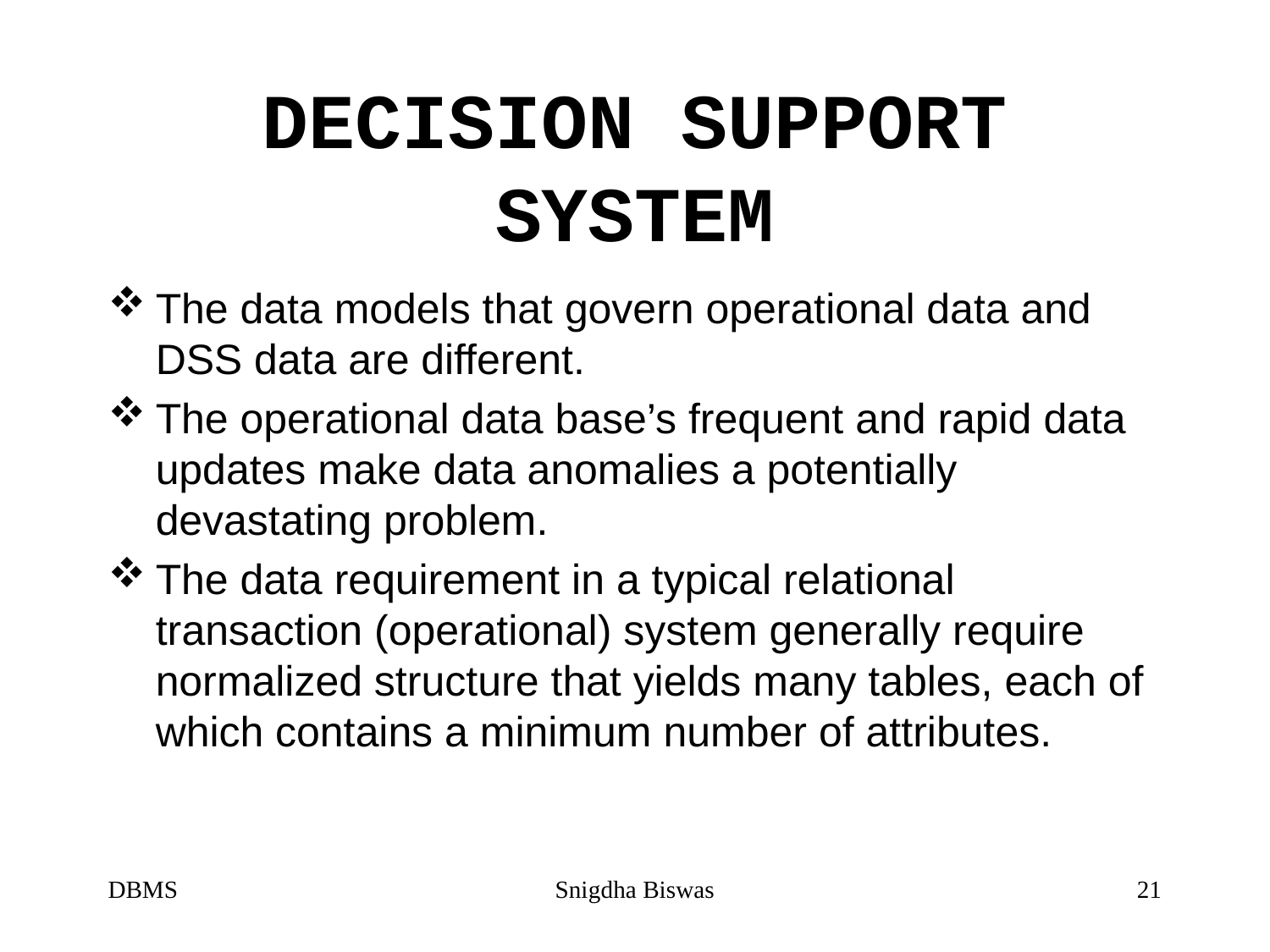

# DECISION SUPPORT SYSTEM
The data models that govern operational data and DSS data are different.
The operational data base’s frequent and rapid data updates make data anomalies a potentially devastating problem.
The data requirement in a typical relational transaction (operational) system generally require normalized structure that yields many tables, each of which contains a minimum number of attributes.
DBMS
Snigdha Biswas
21